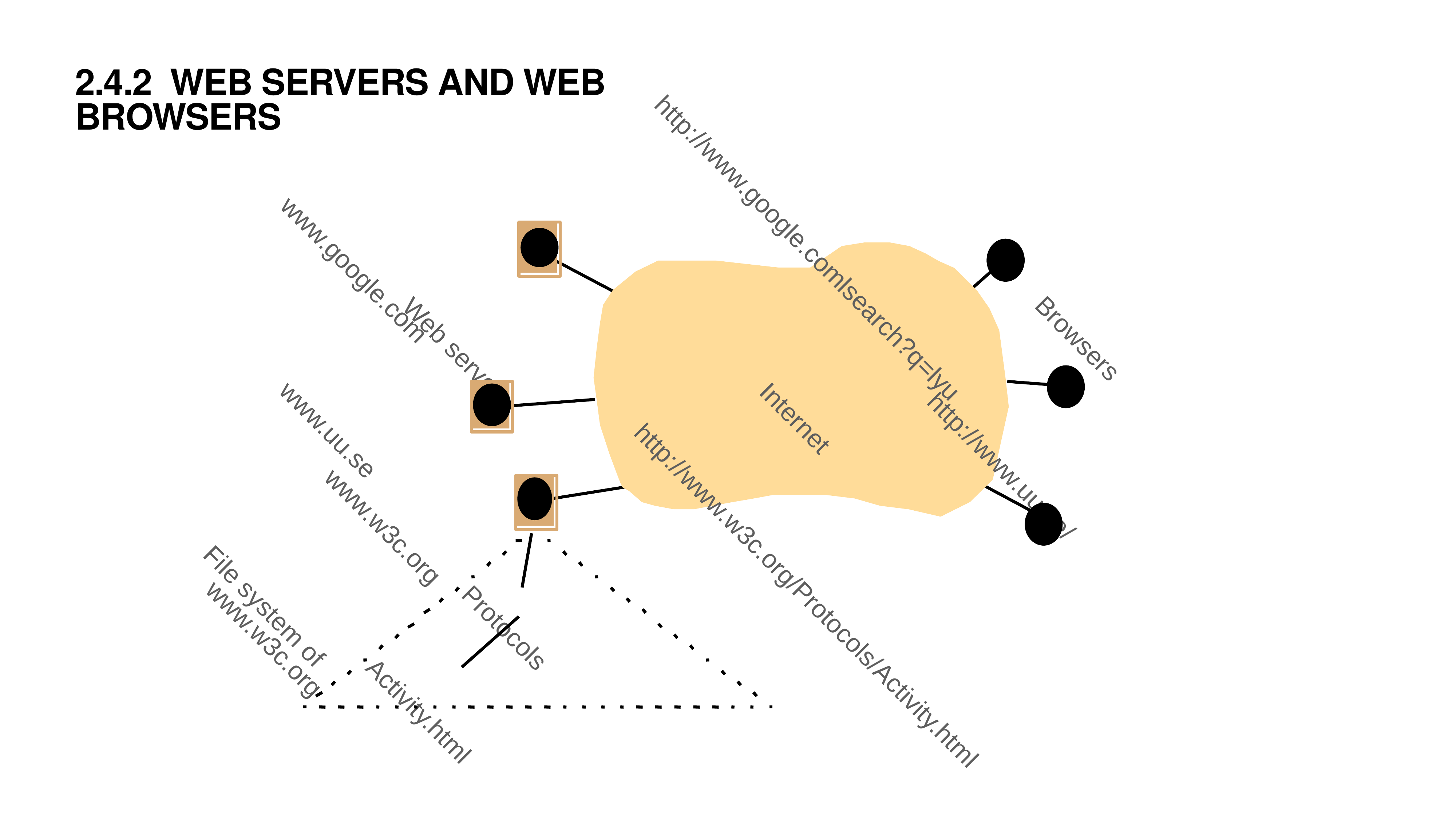

2.4.2  WEB SERVERS AND WEB BROWSERS
http://www.google.comlsearch?q=lyu

www.google.com

Browsers
Web servers

Internet

www.uu.se

http://www.uu.se/

www.w3c.org

http://www.w3c.org/Protocols/Activity.html

File system of

Protocols

www.w3c.org

Activity.html